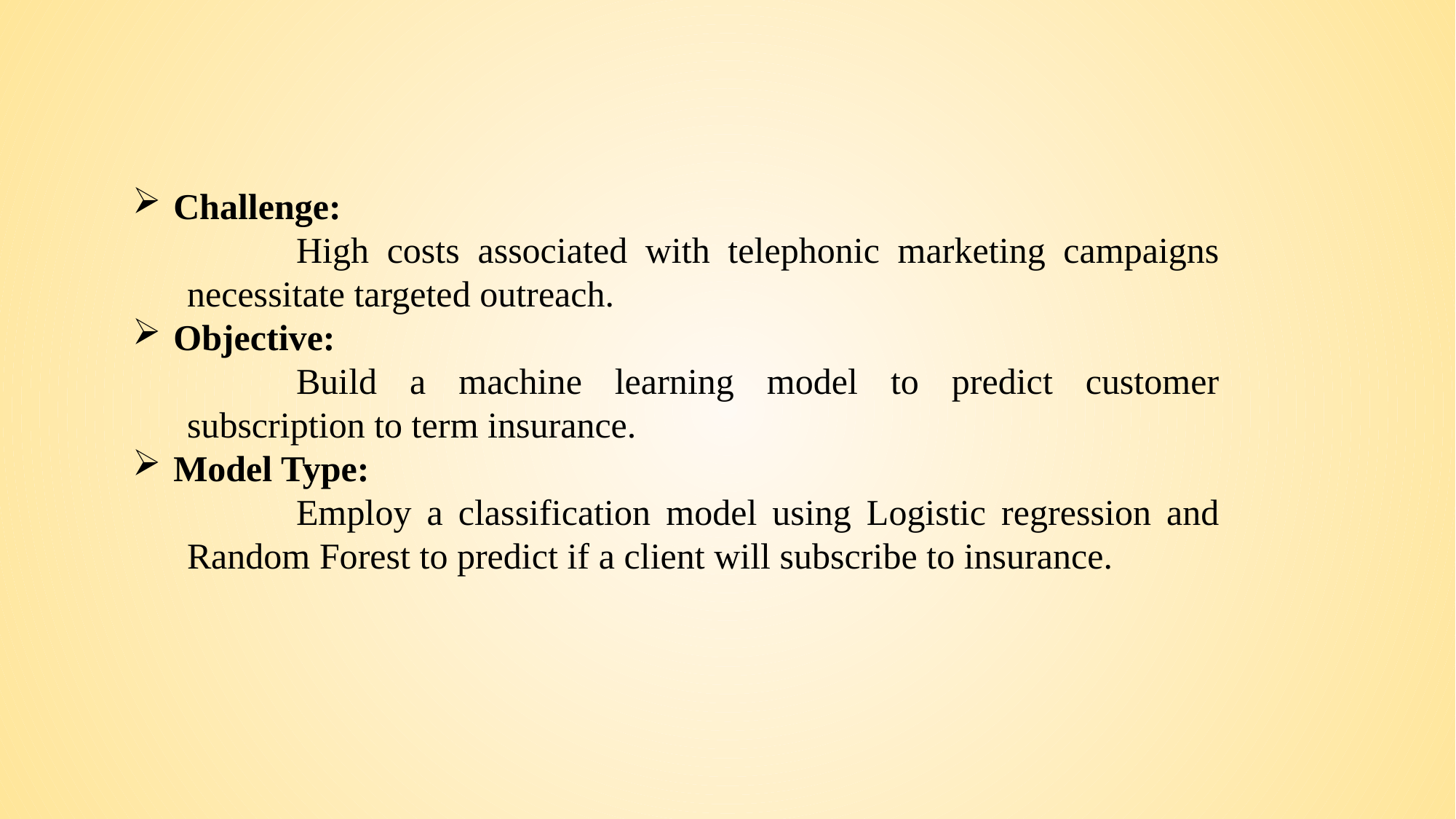

Challenge:
	High costs associated with telephonic marketing campaigns necessitate targeted outreach.
Objective:
	Build a machine learning model to predict customer subscription to term insurance.
Model Type:
	Employ a classification model using Logistic regression and Random Forest to predict if a client will subscribe to insurance.